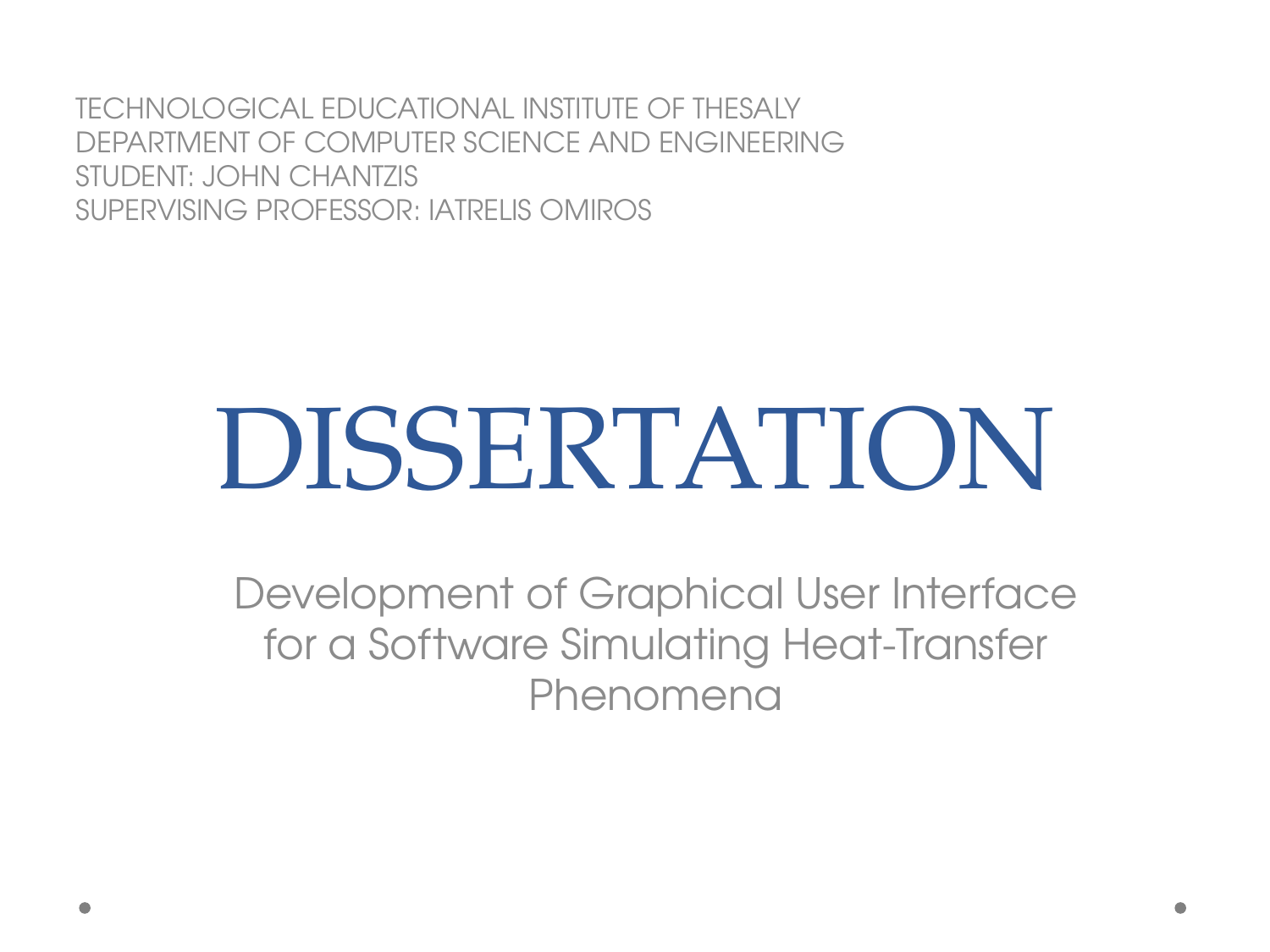

TECHNOLOGICAL EDUCATIONAL INSTITUTE OF THESALY
DEPARTMENT OF COMPUTER SCIENCE AND ENGINEERING
STUDENT: JOHN CHANTZIS
SUPERVISING PROFESSOR: IATRELIS OMIROS

DISSERTATION
Development of Graphical User Interface for a Software Simulating Heat-Transfer Phenomena